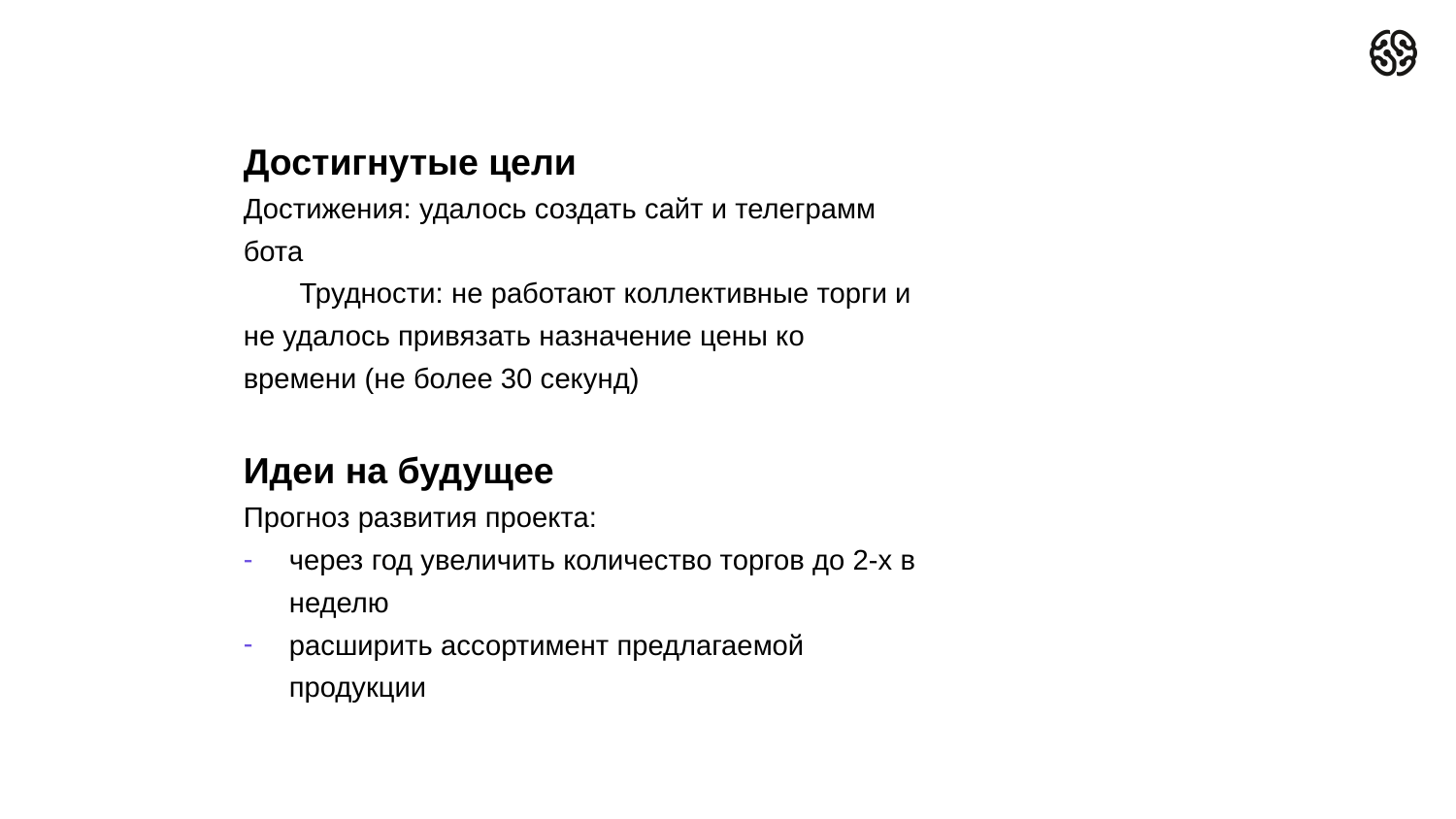

Достигнутые цели
Достижения: удалось создать сайт и телеграмм бота
       Трудности: не работают коллективные торги и не удалось привязать назначение цены ко времени (не более 30 секунд)

Идеи на будущее
Прогноз развития проекта:
через год увеличить количество торгов до 2-х в неделю
расширить ассортимент предлагаемой продукции